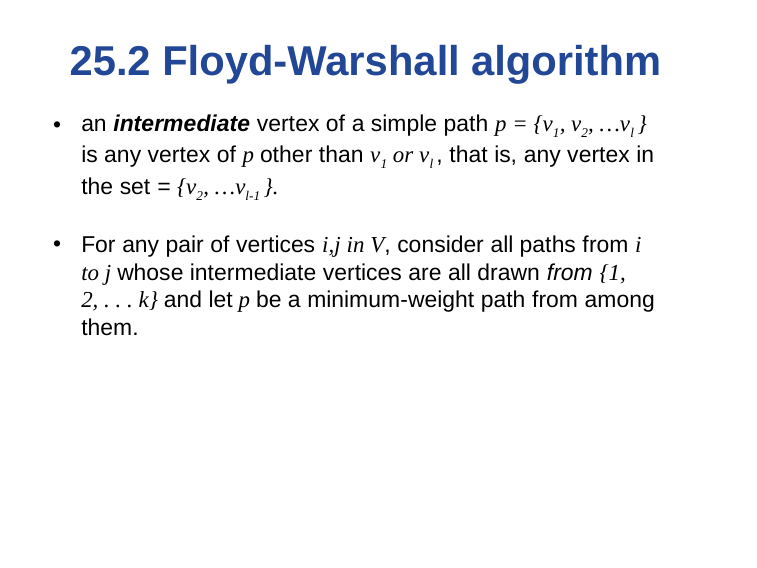

# 25.2 Floyd-Warshall algorithm
an intermediate vertex of a simple path p = {v1, v2, …vl } is any vertex of p other than v1 or vl , that is, any vertex in the set = {v2, …vl-1 }.

For any pair of vertices i,j in V, consider all paths from i to j whose intermediate vertices are all drawn from {1, 2, . . . k} and let p be a minimum-weight path from among them.